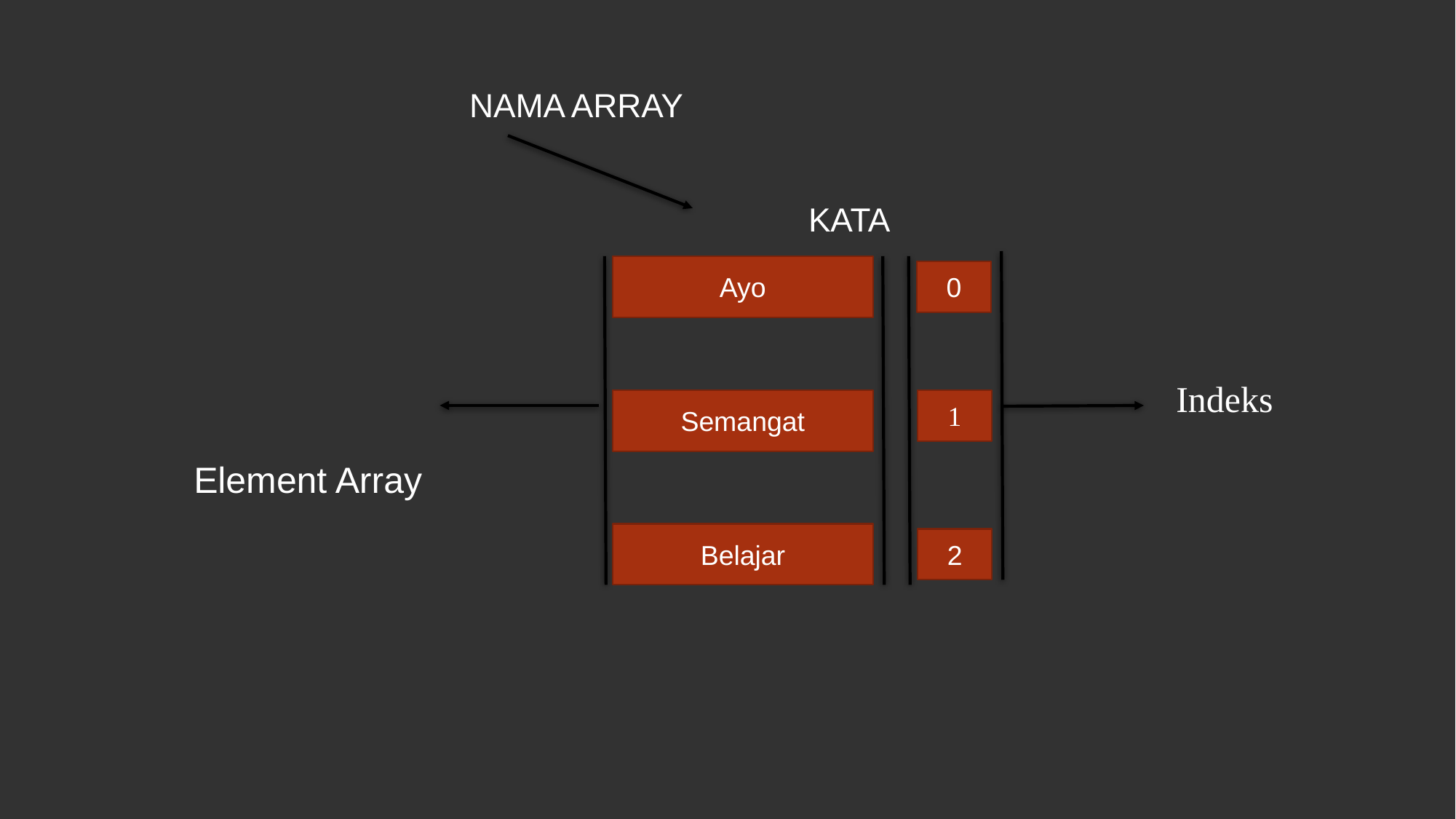

NAMA ARRAY

				             KATA
Ayo
0
Indeks

Semangat
1
Element Array

Belajar
2